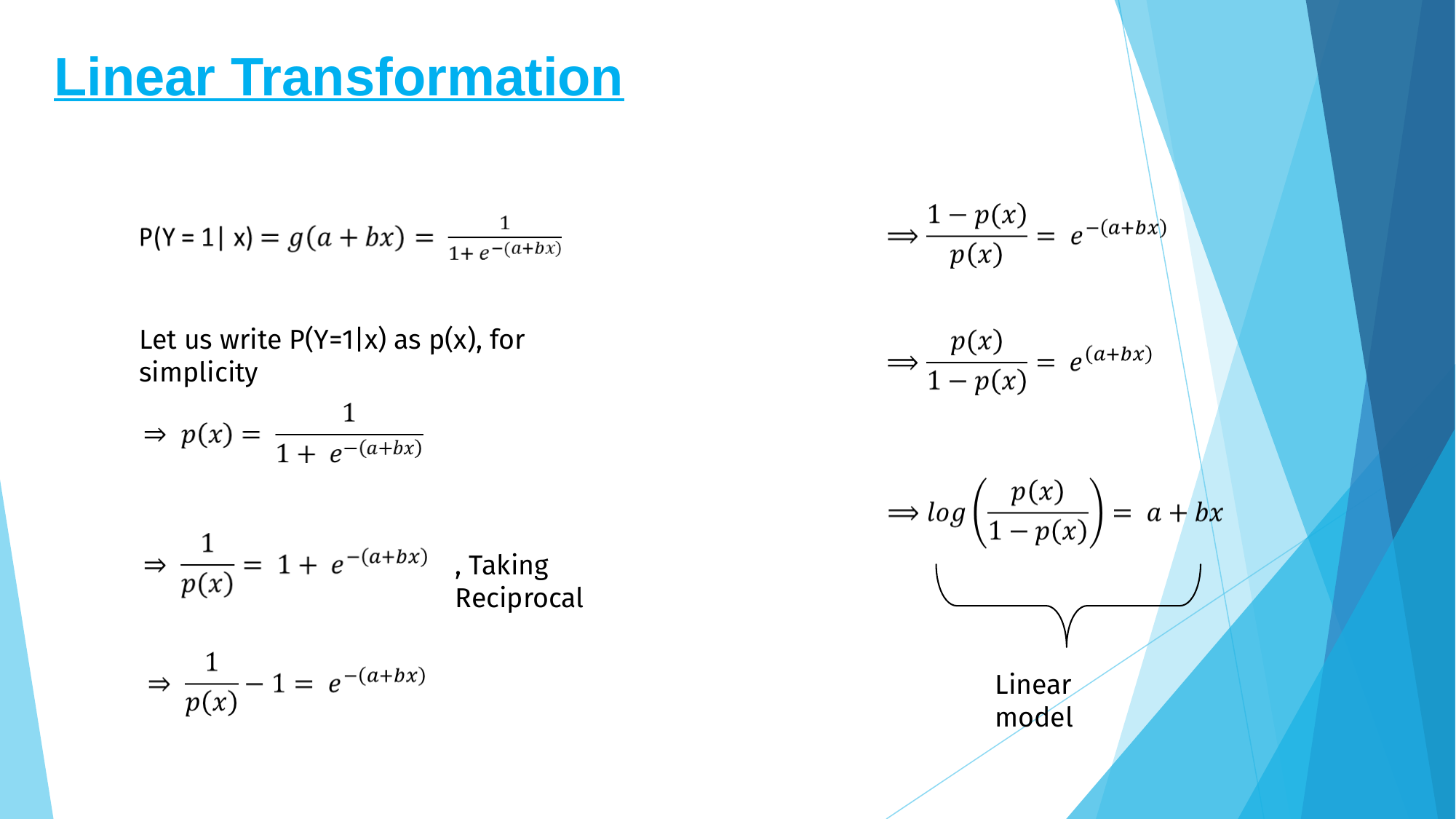

# Linear Transformation

Let us write P(Y=1|x) as p(x), for simplicity

, Taking Reciprocal

Linear model